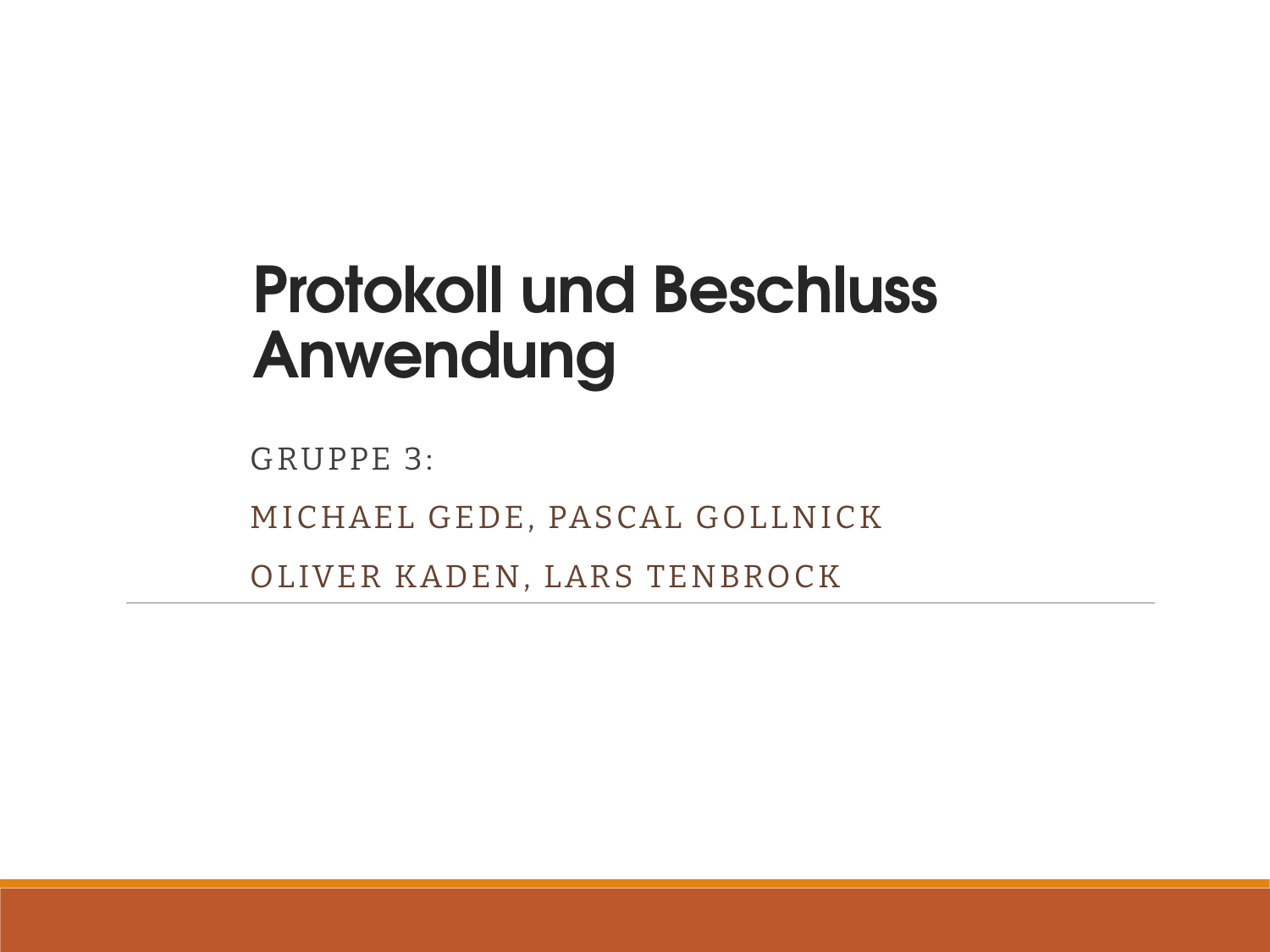

# Protokoll und Beschluss Anwendung
Gruppe 3:
Michael Gede, Pascal Gollnick
Oliver Kaden, Lars Tenbrock